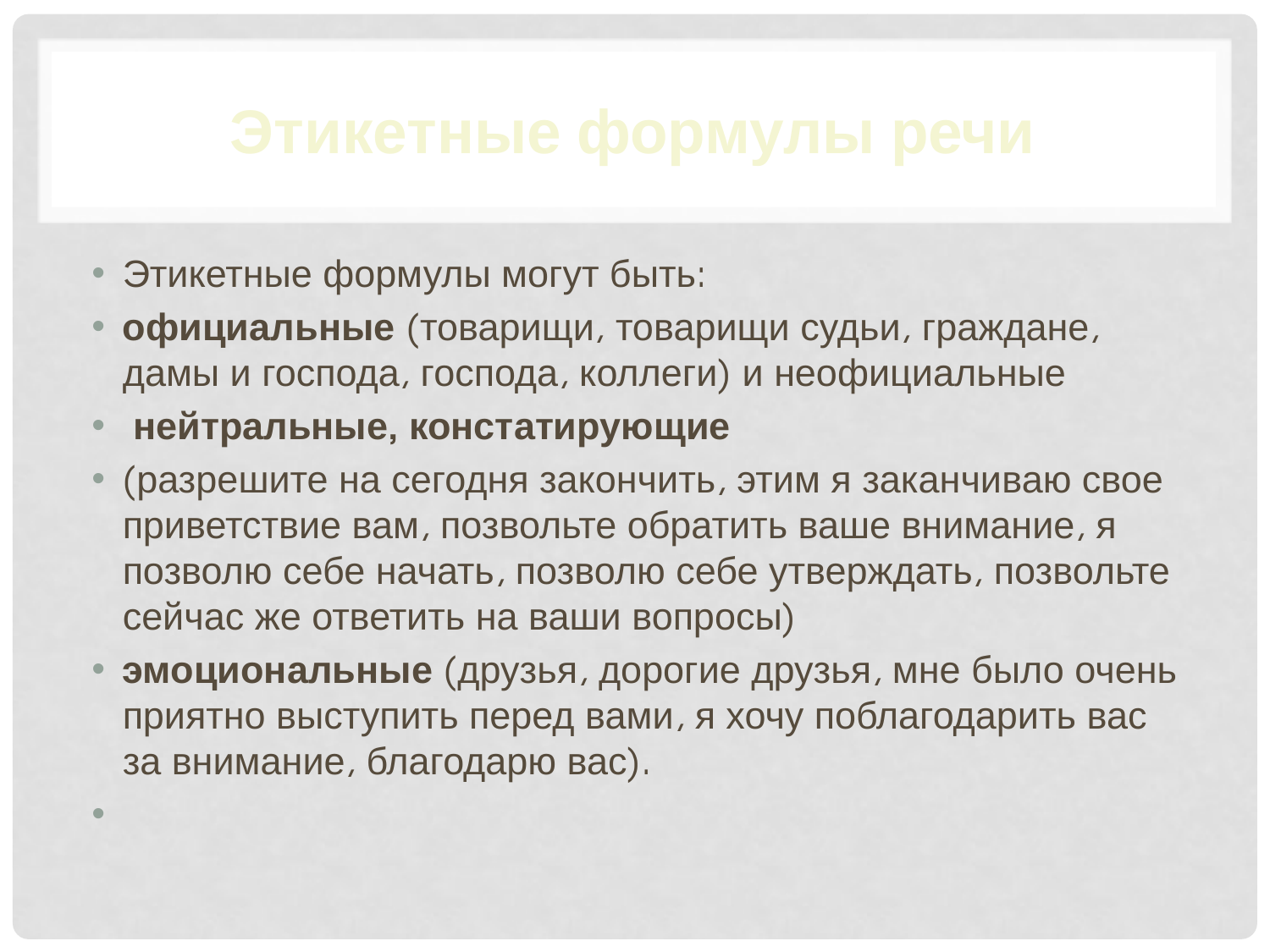

# Этикетные формулы речи
Этикетные формулы могут быть:
офи­циальные (товарищи, товарищи судьи, граждане, дамы и господа, господа, коллеги) и неофициальные
 нейтральные, констатирующие
(разрешите на сегодня закончить, этим я заканчиваю свое при­ветствие вам, позвольте обратить ваше внимание, я позволю себе начать, позволю себе утверждать, позвольте сейчас же ответить на ваши вопросы)
эмоциональные (друзья, дорогие друзья, мне было очень приятно выступить перед вами, я хочу поблагода­рить вас за внимание, благодарю вас).